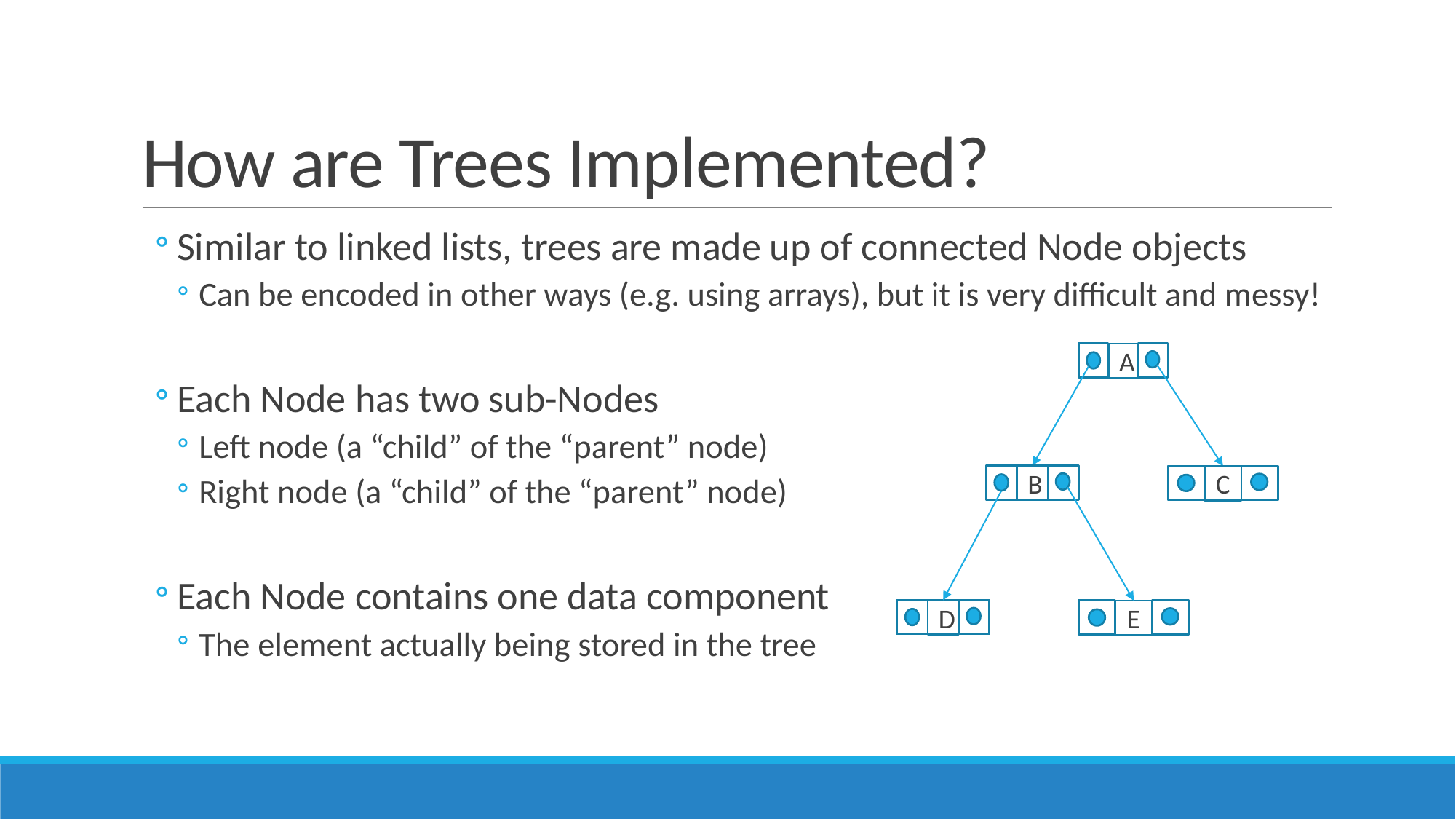

# How are Trees Implemented?
Similar to linked lists, trees are made up of connected Node objects
Can be encoded in other ways (e.g. using arrays), but it is very difficult and messy!

Each Node has two sub-Nodes
Left node (a “child” of the “parent” node)
Right node (a “child” of the “parent” node)

Each Node contains one data component
The element actually being stored in the tree

A

B

D

E

C